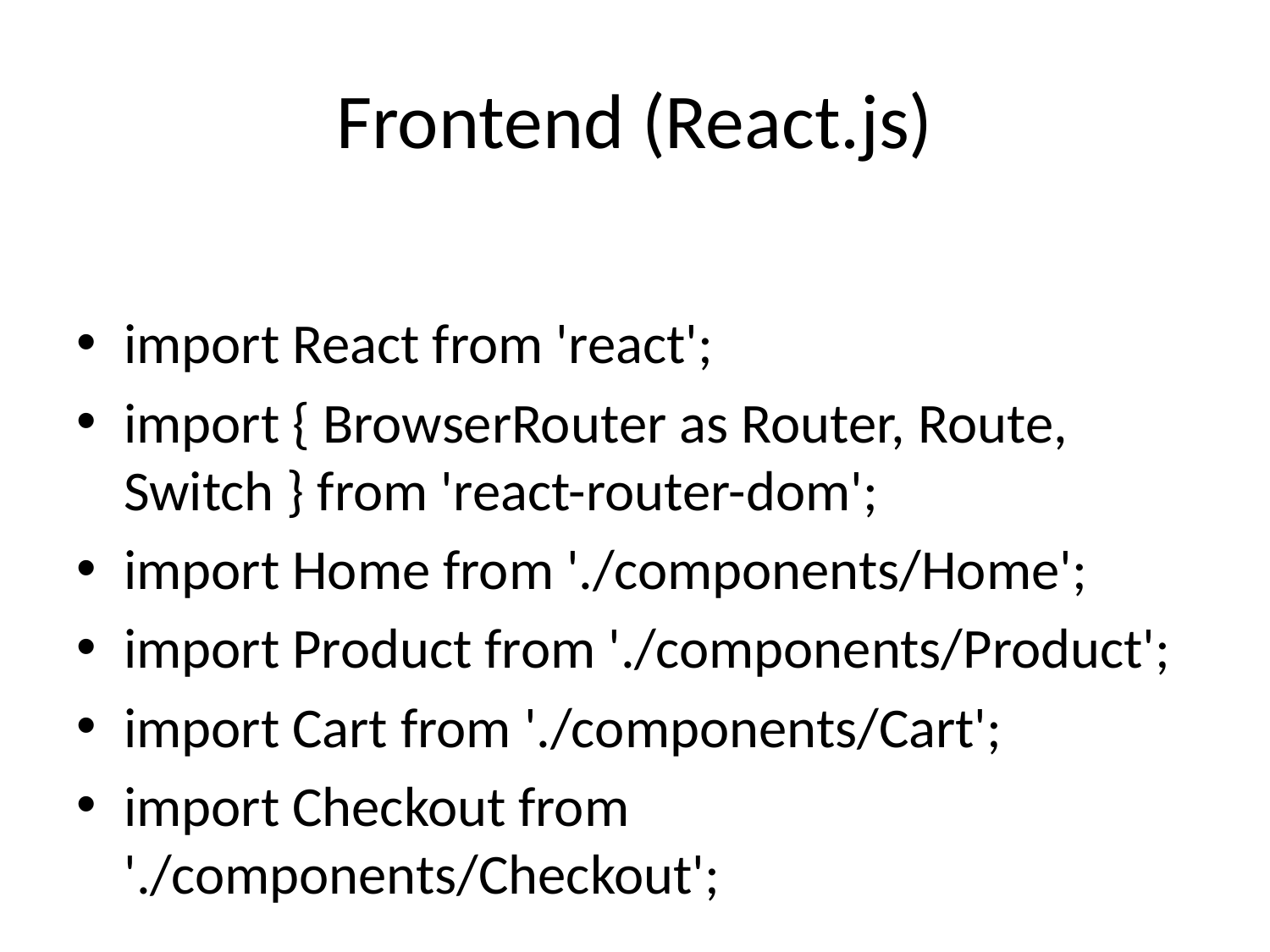

# Frontend (React.js)

import React from 'react';
import { BrowserRouter as Router, Route, Switch } from 'react-router-dom';
import Home from './components/Home';
import Product from './components/Product';
import Cart from './components/Cart';
import Checkout from './components/Checkout';

function App() {
  return (
    <Router>
      <Switch>
        <Route path="/" exact component={Home} />
        <Route path="/product/:id" component={Product} />
        <Route path="/cart" component={Cart} />
        <Route path="/checkout" component={Checkout} />
      </Switch>
    </Router>
  );
}

export default App;